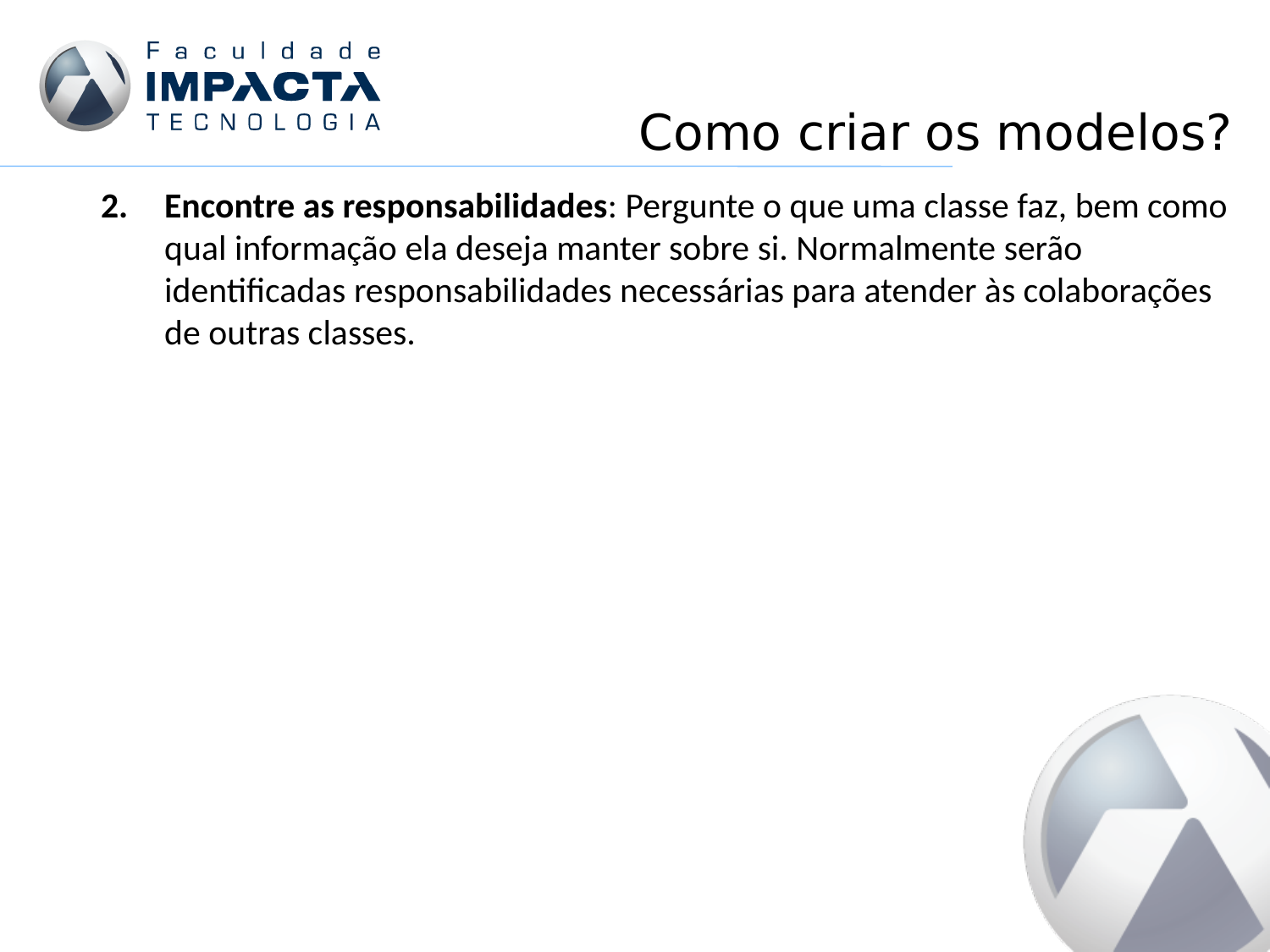

# Como criar os modelos?
Encontre as responsabilidades: Pergunte o que uma classe faz, bem como qual informação ela deseja manter sobre si. Normalmente serão identificadas responsabilidades necessárias para atender às colaborações de outras classes.